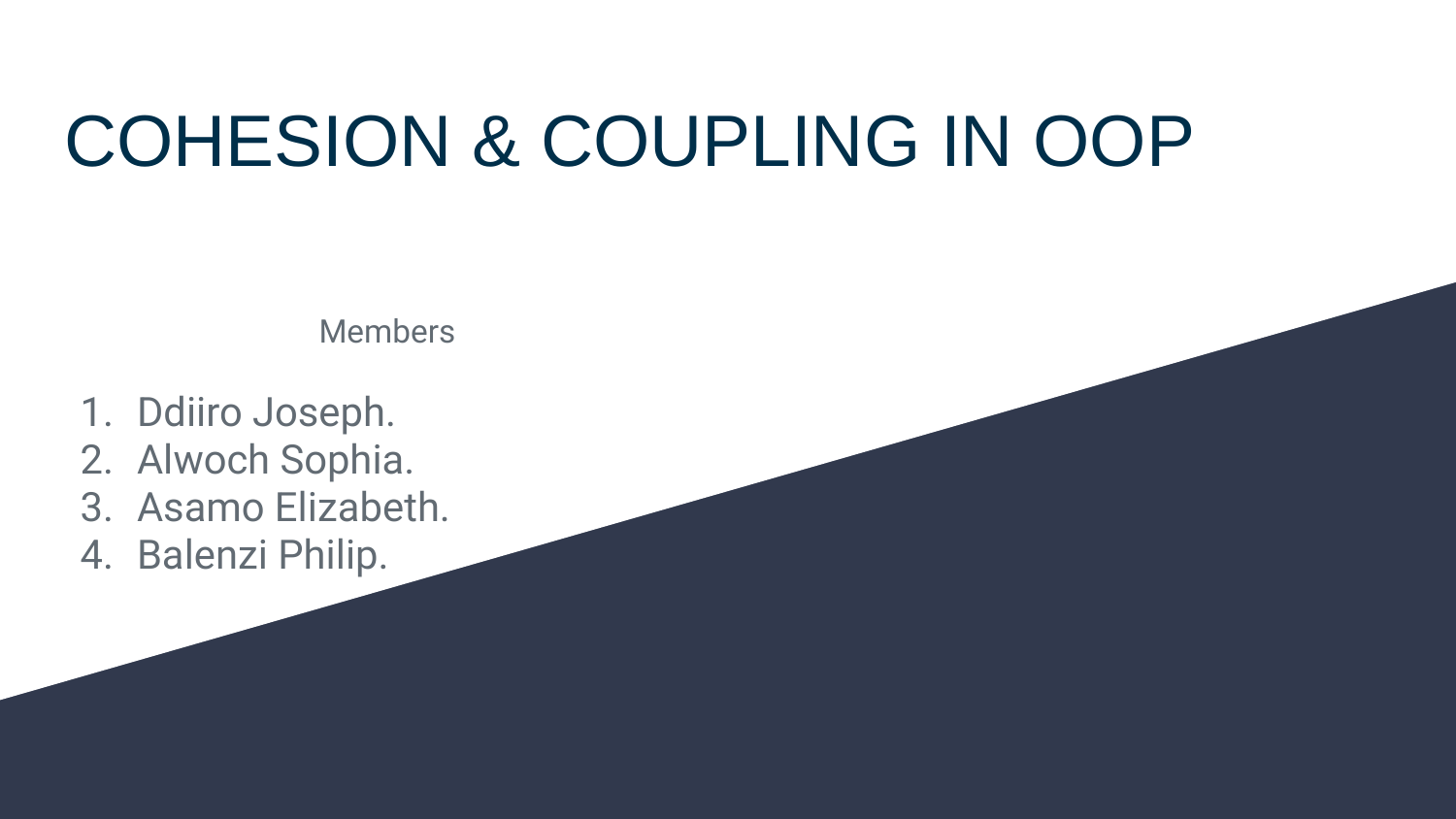

# COHESION & COUPLING IN OOP
Members

Ddiiro Joseph.
Alwoch Sophia.
Asamo Elizabeth.
Balenzi Philip.